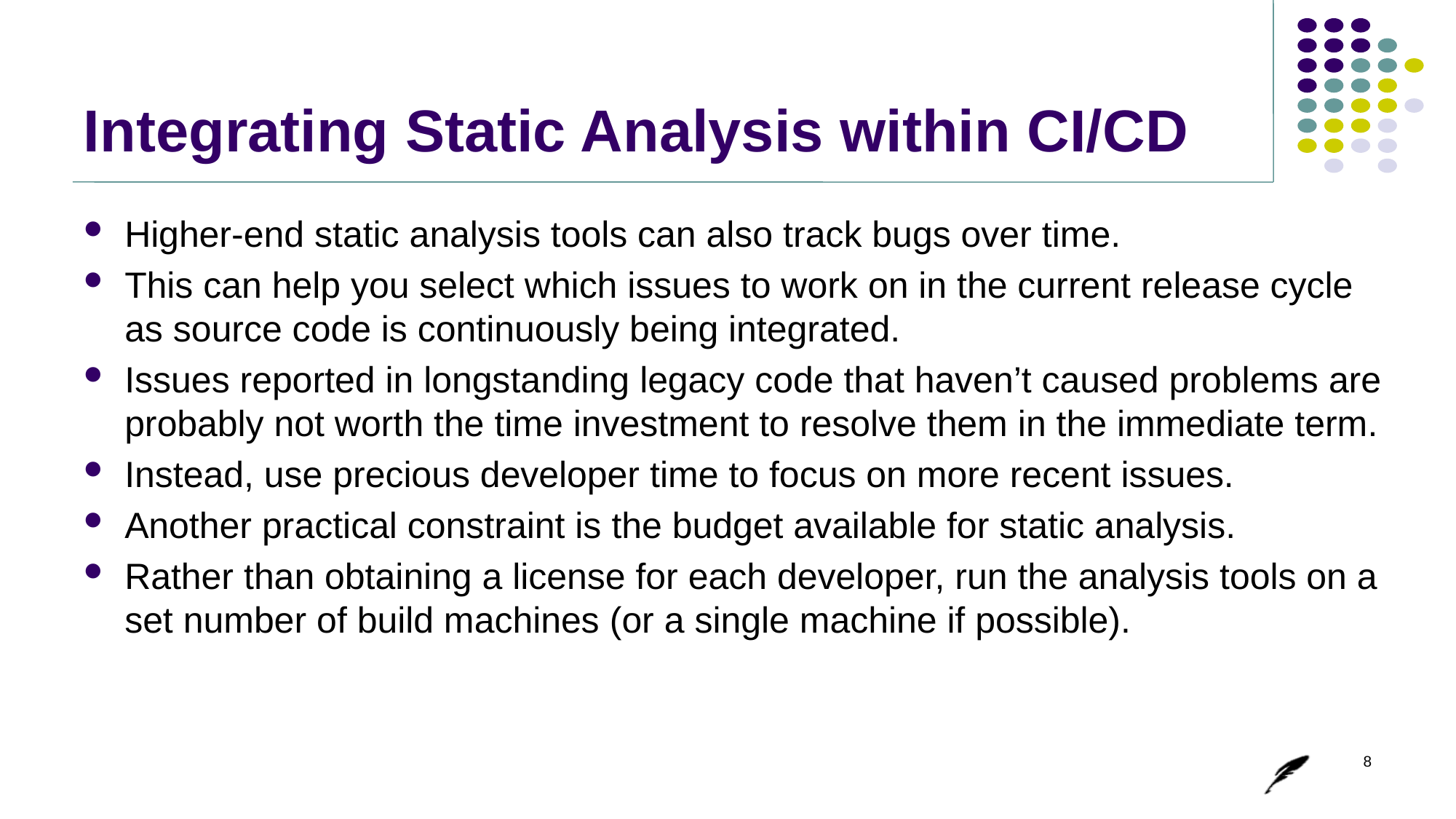

# Integrating Static Analysis within CI/CD
Higher-end static analysis tools can also track bugs over time.
This can help you select which issues to work on in the current release cycle as source code is continuously being integrated.
Issues reported in longstanding legacy code that haven’t caused problems are probably not worth the time investment to resolve them in the immediate term.
Instead, use precious developer time to focus on more recent issues.
Another practical constraint is the budget available for static analysis.
Rather than obtaining a license for each developer, run the analysis tools on a set number of build machines (or a single machine if possible).
8